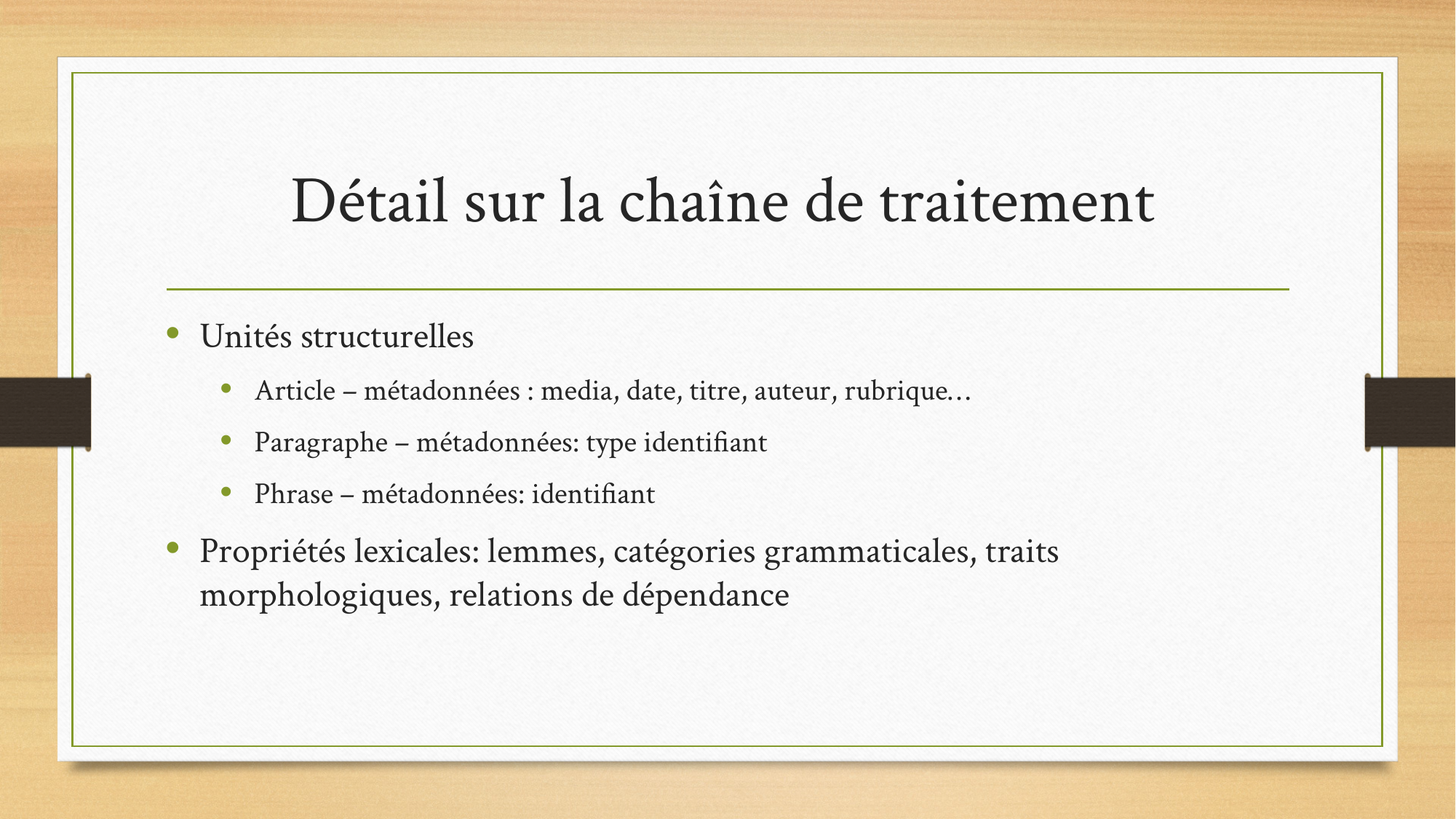

# Détail sur la chaîne de traitement
Unités structurelles
Article – métadonnées : media, date, titre, auteur, rubrique…
Paragraphe – métadonnées: type identifiant
Phrase – métadonnées: identifiant
Propriétés lexicales: lemmes, catégories grammaticales, traits morphologiques, relations de dépendance